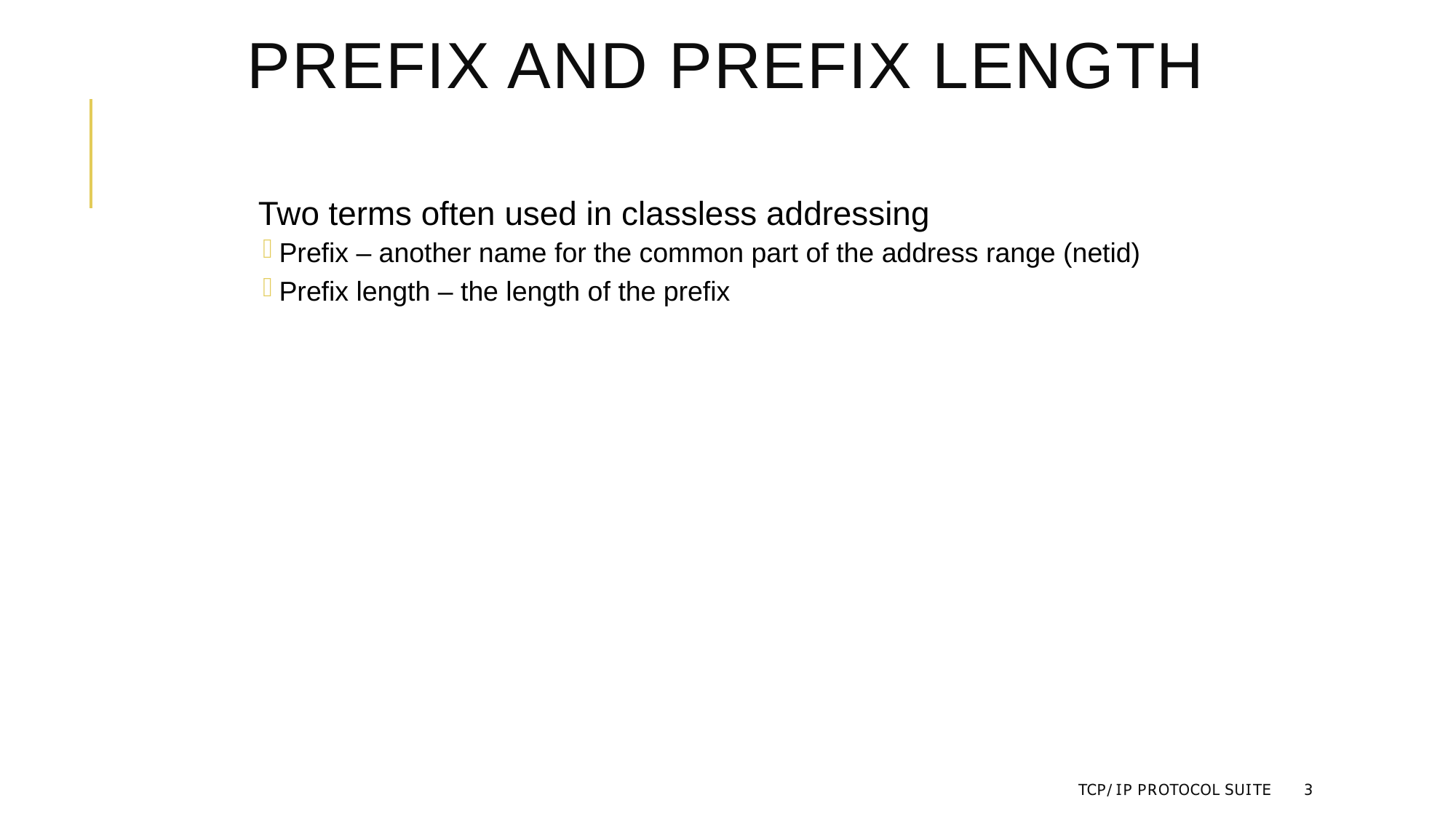

# Prefix and Prefix Length
Two terms often used in classless addressing
Prefix – another name for the common part of the address range (netid)
Prefix length – the length of the prefix
TCP/IP Protocol Suite
3